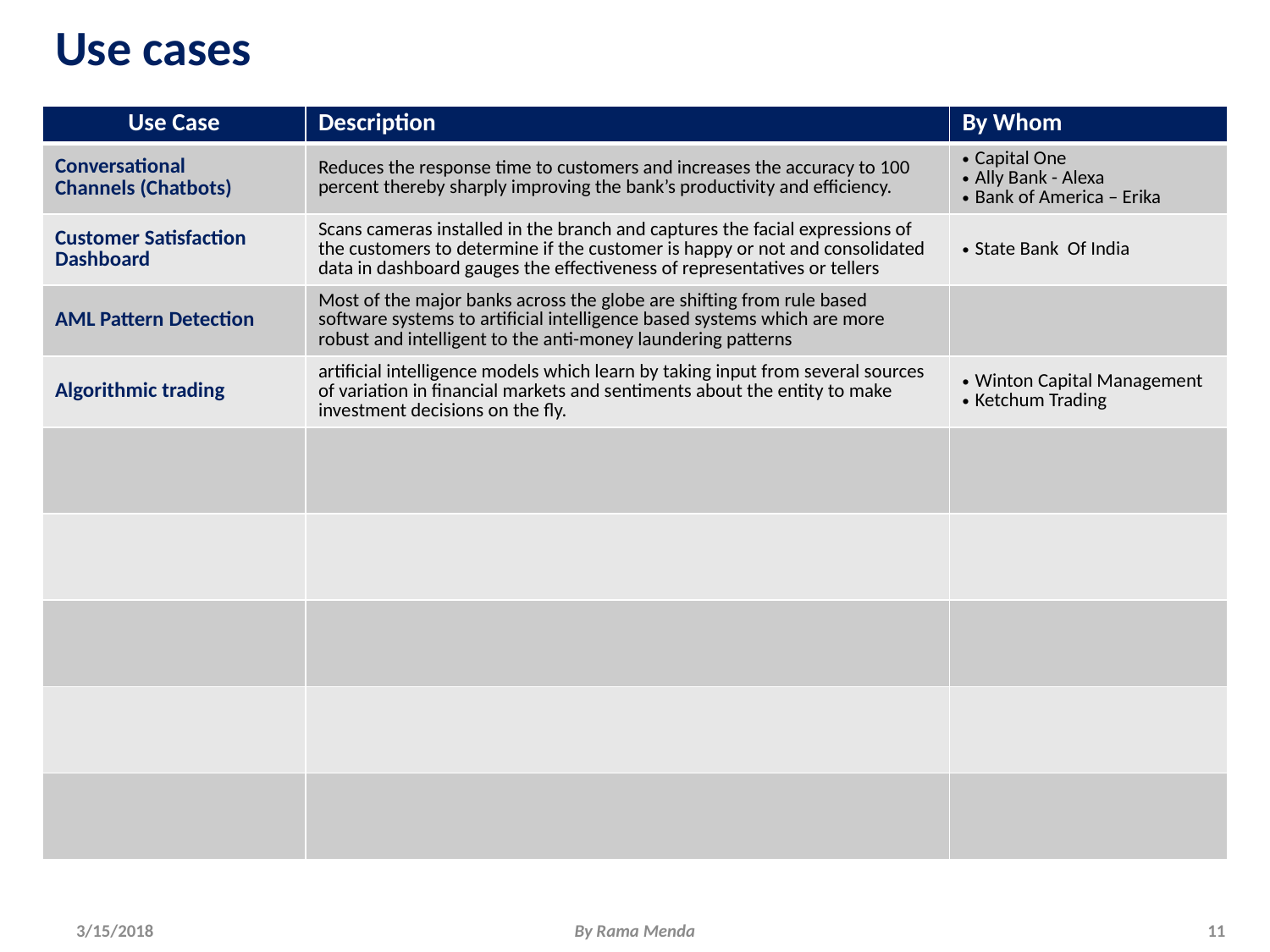

# Use cases
| Use Case | Description | By Whom |
| --- | --- | --- |
| Conversational Channels (Chatbots) | Reduces the response time to customers and increases the accuracy to 100 percent thereby sharply improving the bank’s productivity and efficiency. | Capital One Ally Bank - Alexa Bank of America – Erika |
| Customer Satisfaction Dashboard | Scans cameras installed in the branch and captures the facial expressions of the customers to determine if the customer is happy or not and consolidated data in dashboard gauges the effectiveness of representatives or tellers | State Bank Of India |
| AML Pattern Detection | Most of the major banks across the globe are shifting from rule based software systems to artificial intelligence based systems which are more robust and intelligent to the anti-money laundering patterns |  |
| Algorithmic trading | artificial intelligence models which learn by taking input from several sources of variation in financial markets and sentiments about the entity to make investment decisions on the fly. | Winton Capital Management Ketchum Trading |
|  |  |  |
|  |  |  |
|  |  |  |
|  |  |  |
|  |  |  |
3/15/2018
By Rama Menda
11